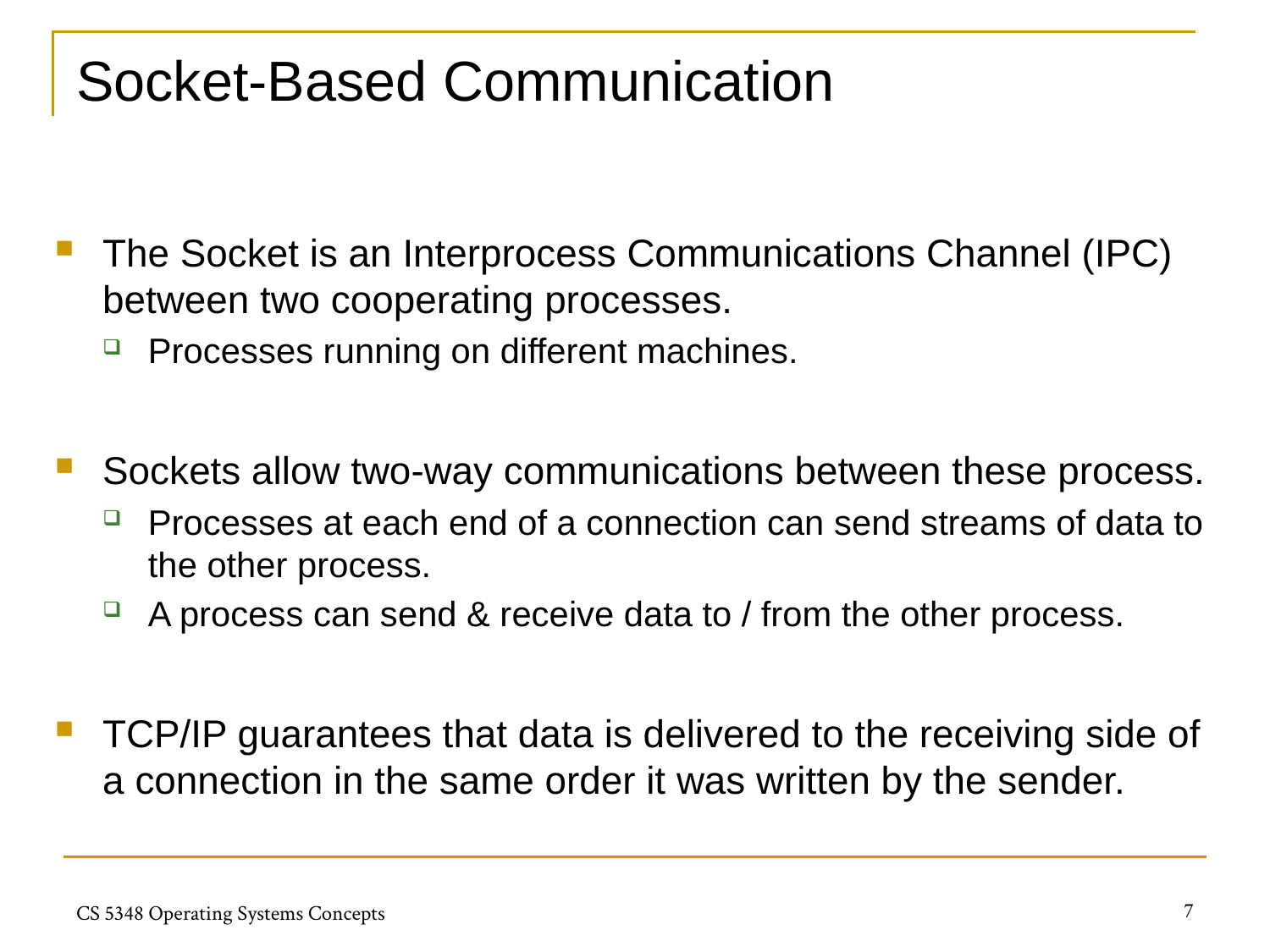

# Socket-Based Communication
The Socket is an Interprocess Communications Channel (IPC) between two cooperating processes.
Processes running on different machines.

Sockets allow two-way communications between these process.
Processes at each end of a connection can send streams of data to the other process.
A process can send & receive data to / from the other process.

TCP/IP guarantees that data is delivered to the receiving side of a connection in the same order it was written by the sender.
7
CS 5348 Operating Systems Concepts